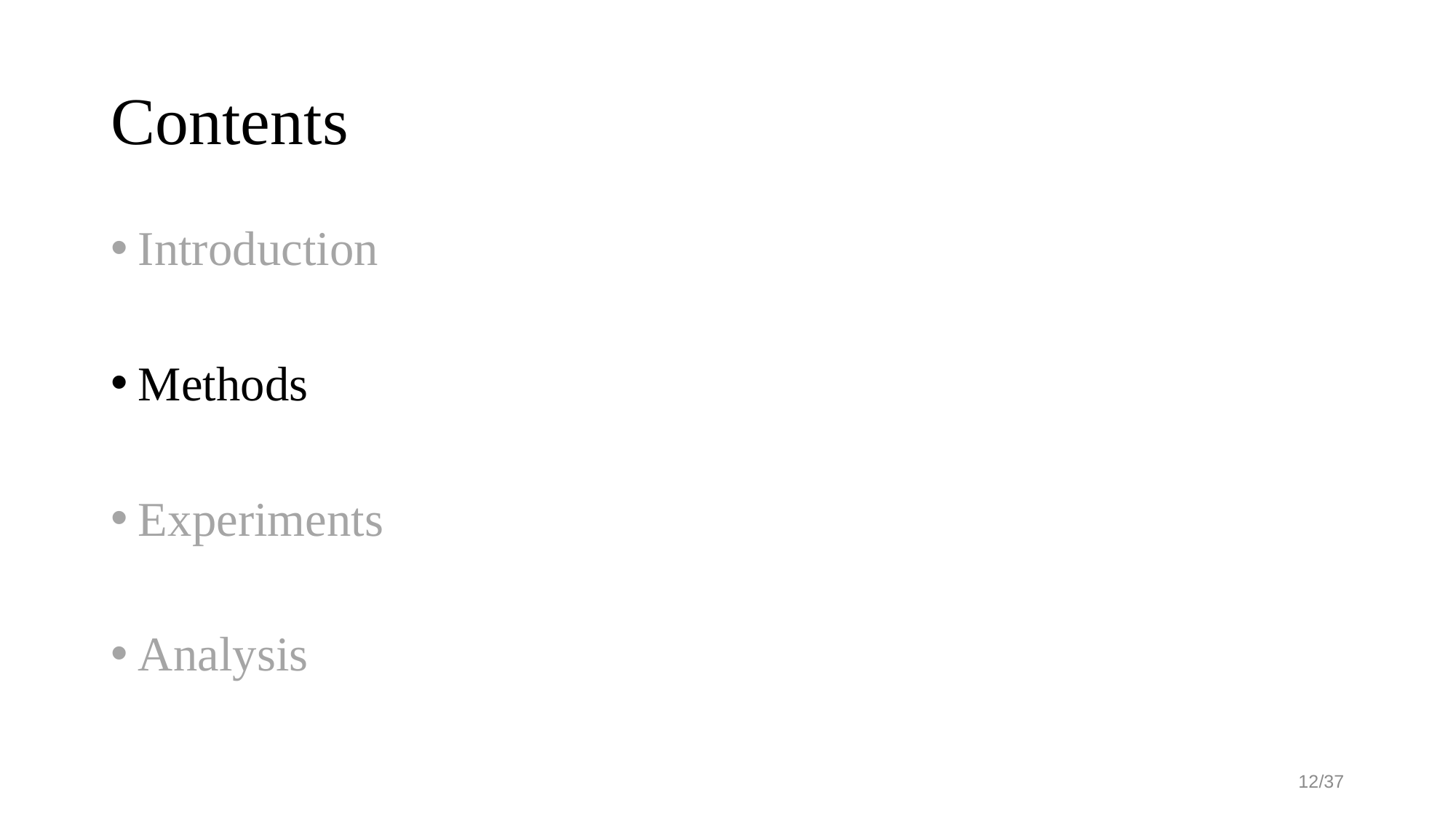

# Contents
Introduction

Methods

Experiments

Analysis

12/37